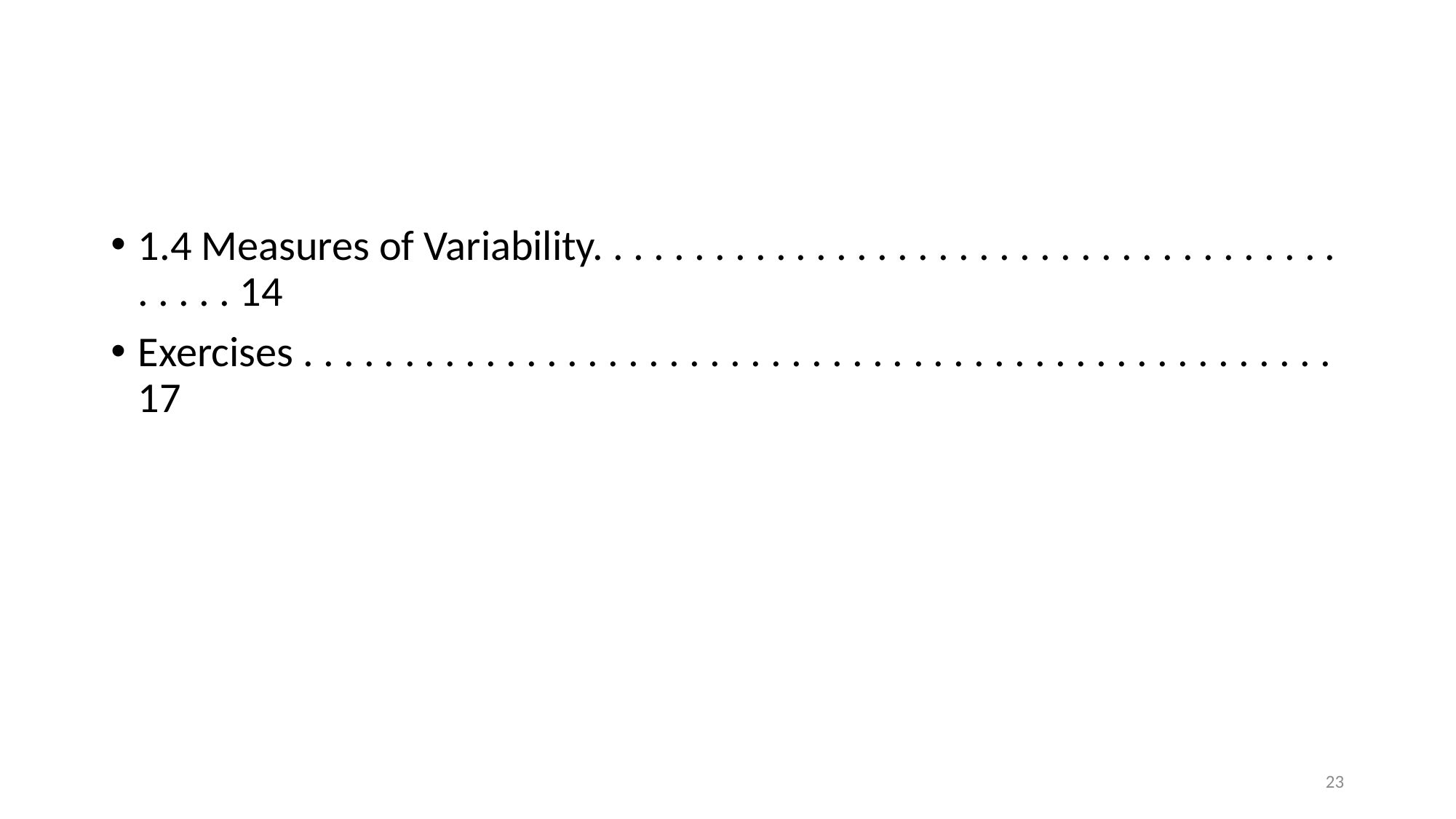

#
1.4 Measures of Variability. . . . . . . . . . . . . . . . . . . . . . . . . . . . . . . . . . . . . . . . . . 14
Exercises . . . . . . . . . . . . . . . . . . . . . . . . . . . . . . . . . . . . . . . . . . . . . . . . . . . 17
23